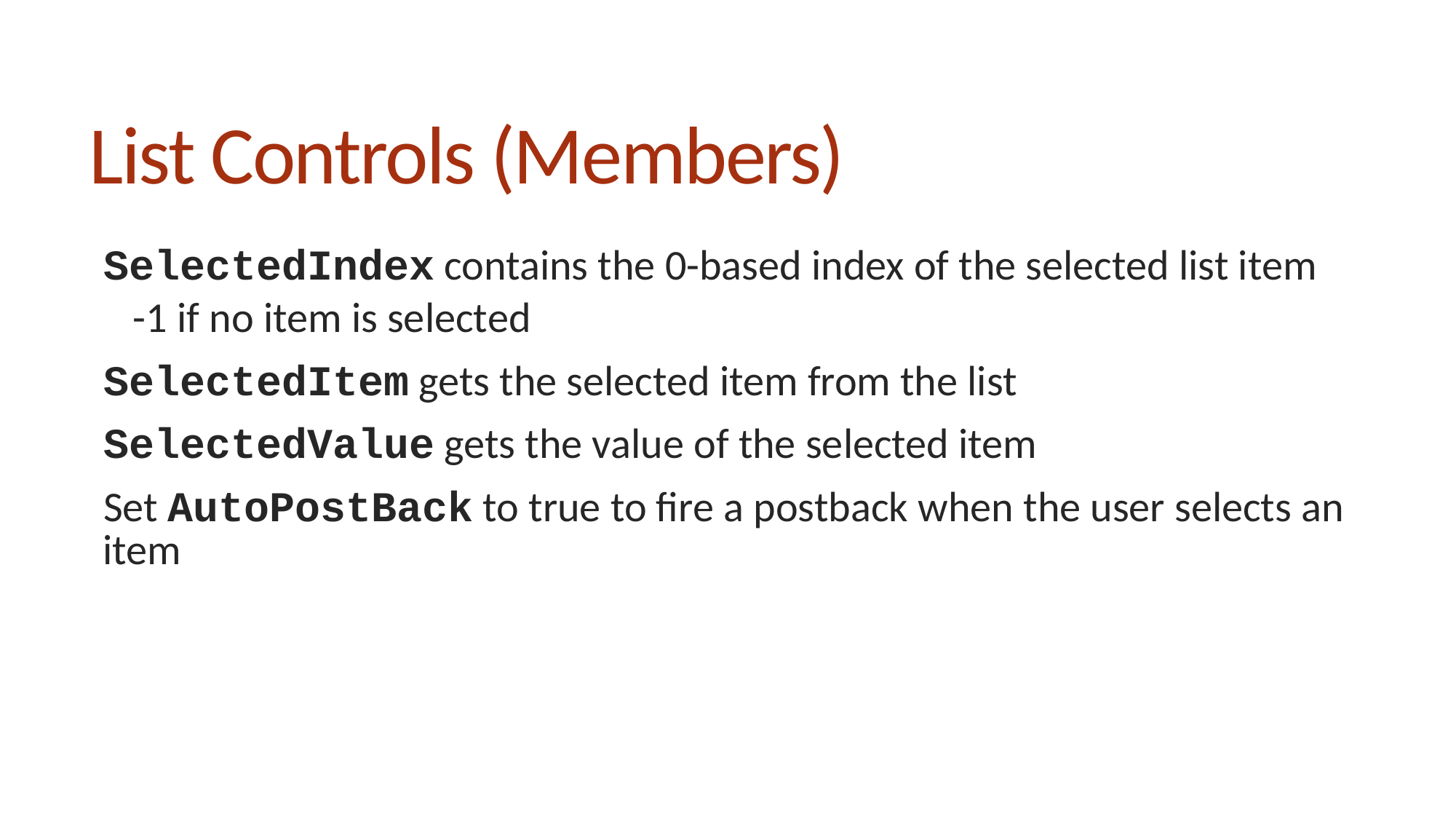

# List Controls (Members)
SelectedIndex contains the 0-based index of the selected list item
-1 if no item is selected
SelectedItem gets the selected item from the list
SelectedValue gets the value of the selected item
Set AutoPostBack to true to fire a postback when the user selects an item